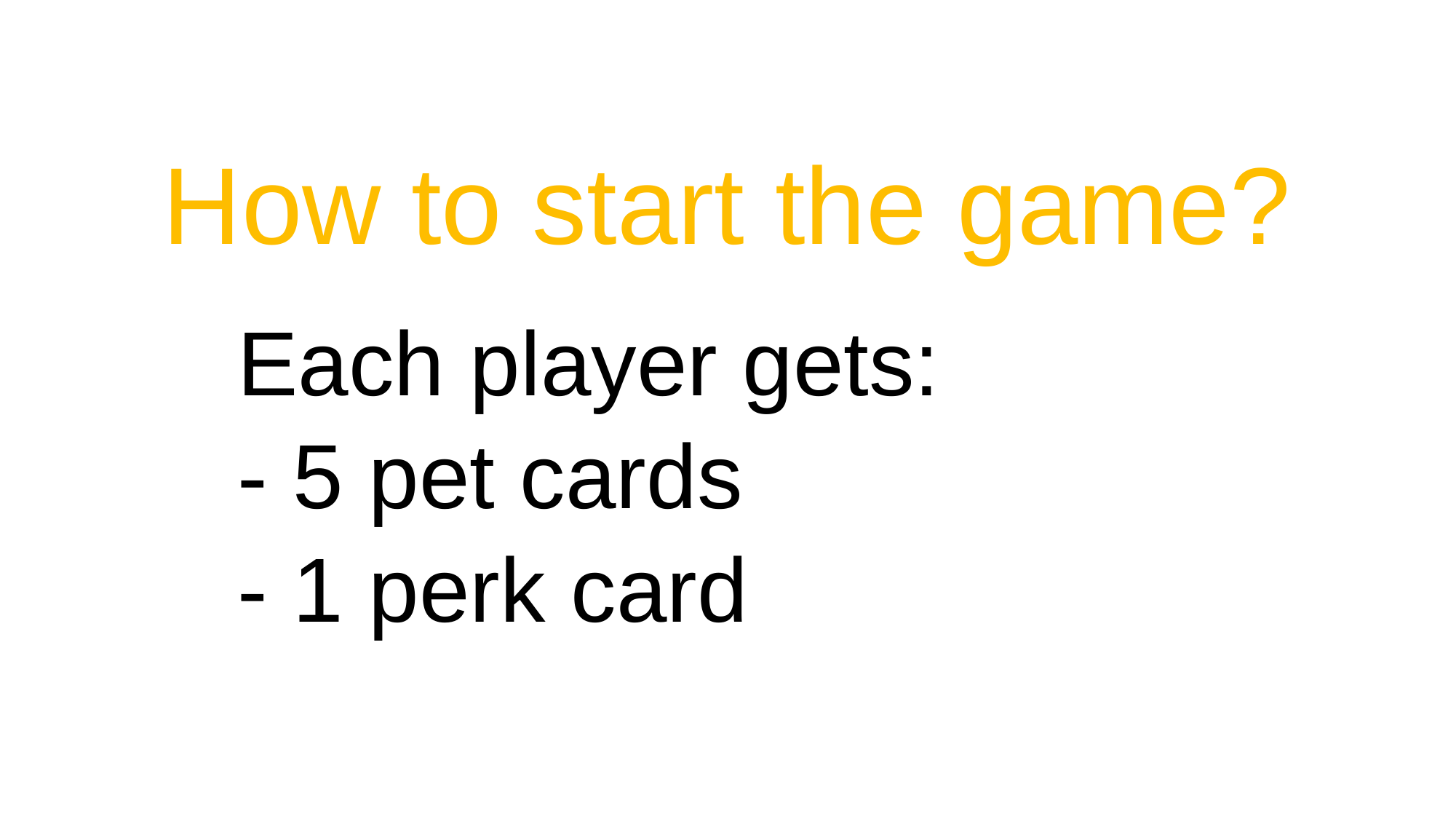

# How to start the game?
Each player gets:
- 5 pet cards
- 1 perk card